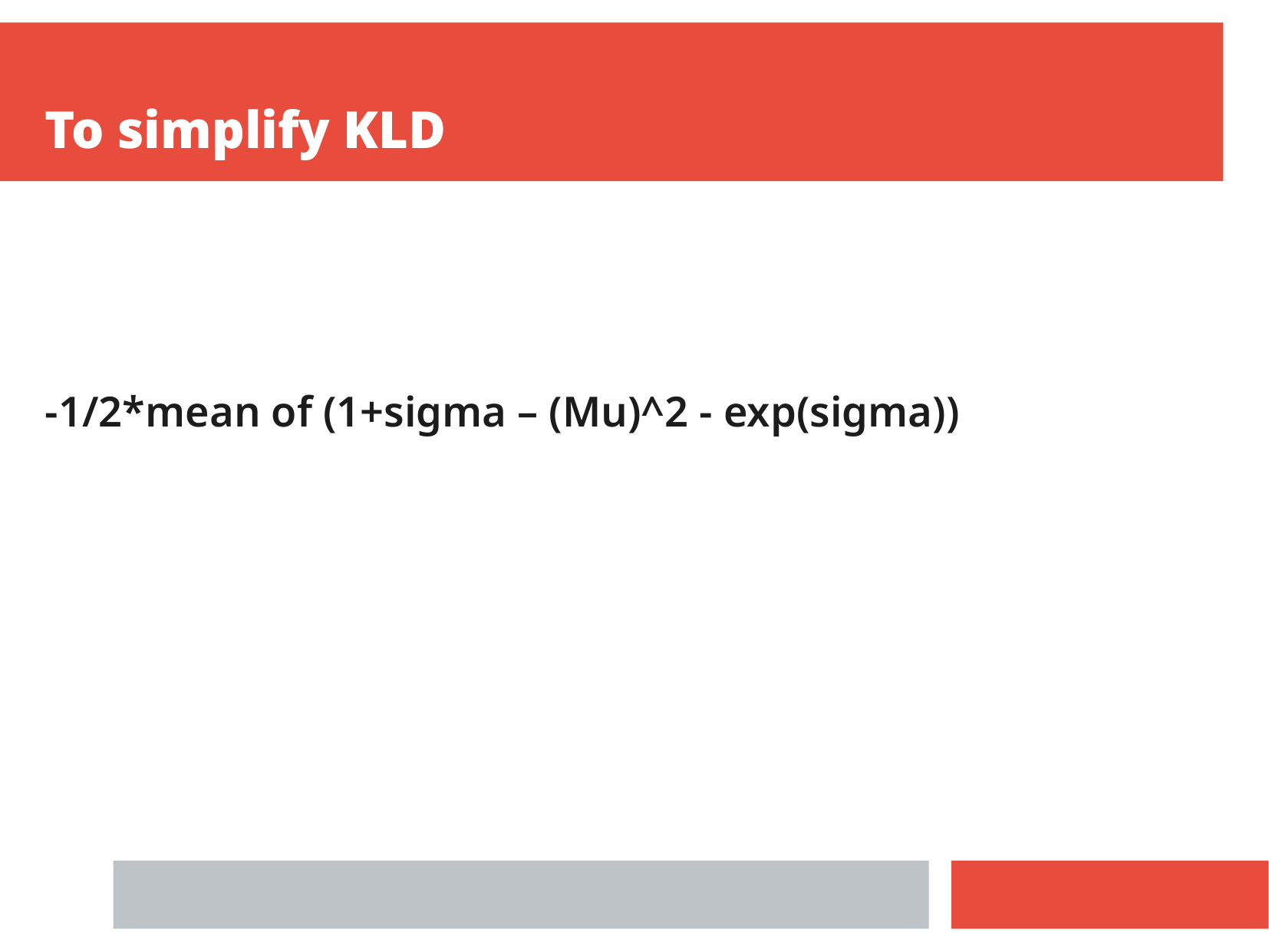

To simplify KLD

-1/2*mean of (1+sigma – (Mu)^2 - exp(sigma))